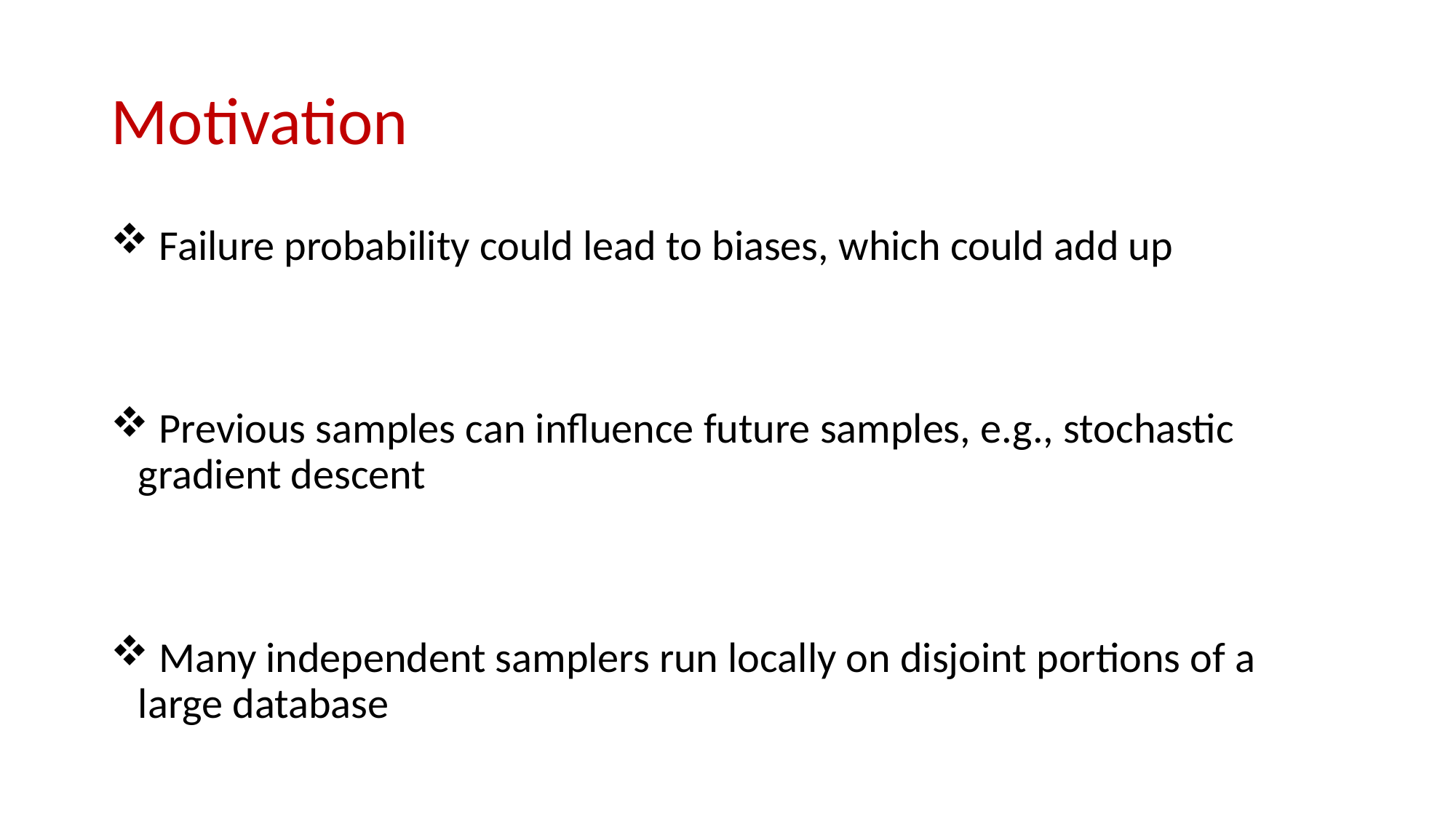

# Motivation
 Failure probability could lead to biases, which could add up

 Previous samples can influence future samples, e.g., stochastic gradient descent

 Many independent samplers run locally on disjoint portions of a large database